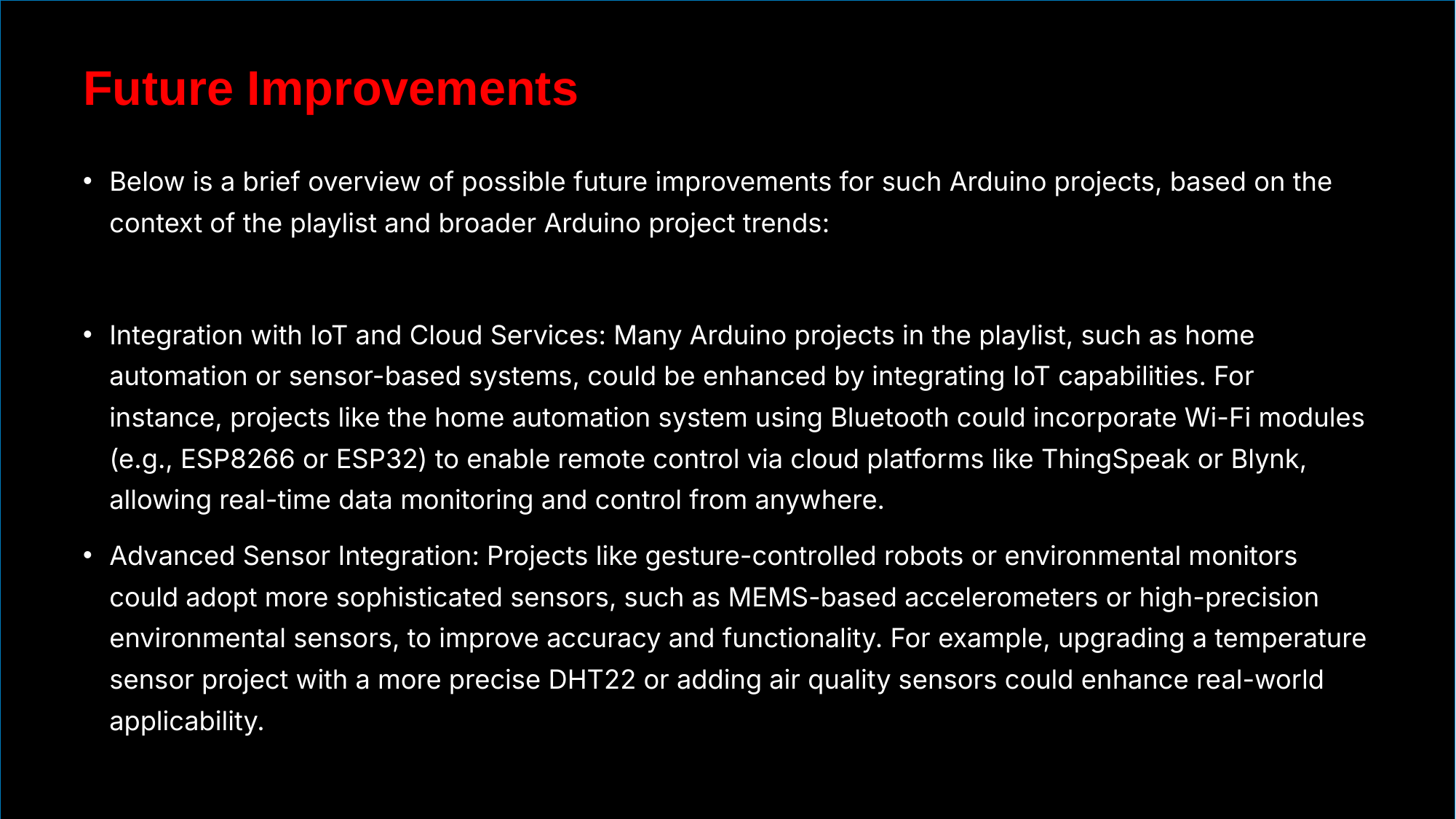

# Future Improvements
Below is a brief overview of possible future improvements for such Arduino projects, based on the context of the playlist and broader Arduino project trends:

Integration with IoT and Cloud Services: Many Arduino projects in the playlist, such as home automation or sensor-based systems, could be enhanced by integrating IoT capabilities. For instance, projects like the home automation system using Bluetooth could incorporate Wi-Fi modules (e.g., ESP8266 or ESP32) to enable remote control via cloud platforms like ThingSpeak or Blynk, allowing real-time data monitoring and control from anywhere.
Advanced Sensor Integration: Projects like gesture-controlled robots or environmental monitors could adopt more sophisticated sensors, such as MEMS-based accelerometers or high-precision environmental sensors, to improve accuracy and functionality. For example, upgrading a temperature sensor project with a more precise DHT22 or adding air quality sensors could enhance real-world applicability.